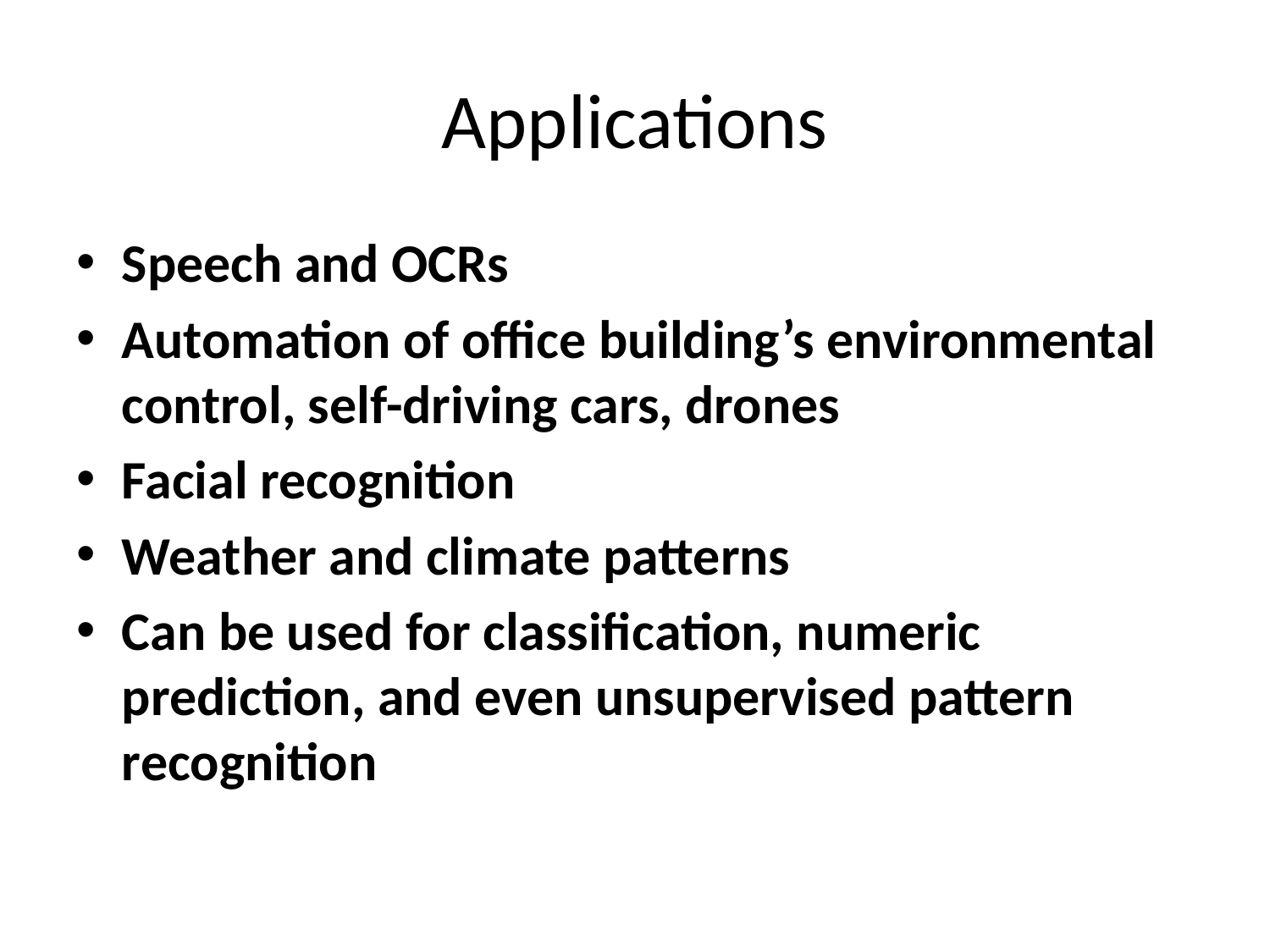

# Applications
Speech and OCRs
Automation of office building’s environmental control, self-driving cars, drones
Facial recognition
Weather and climate patterns
Can be used for classification, numeric prediction, and even unsupervised pattern recognition